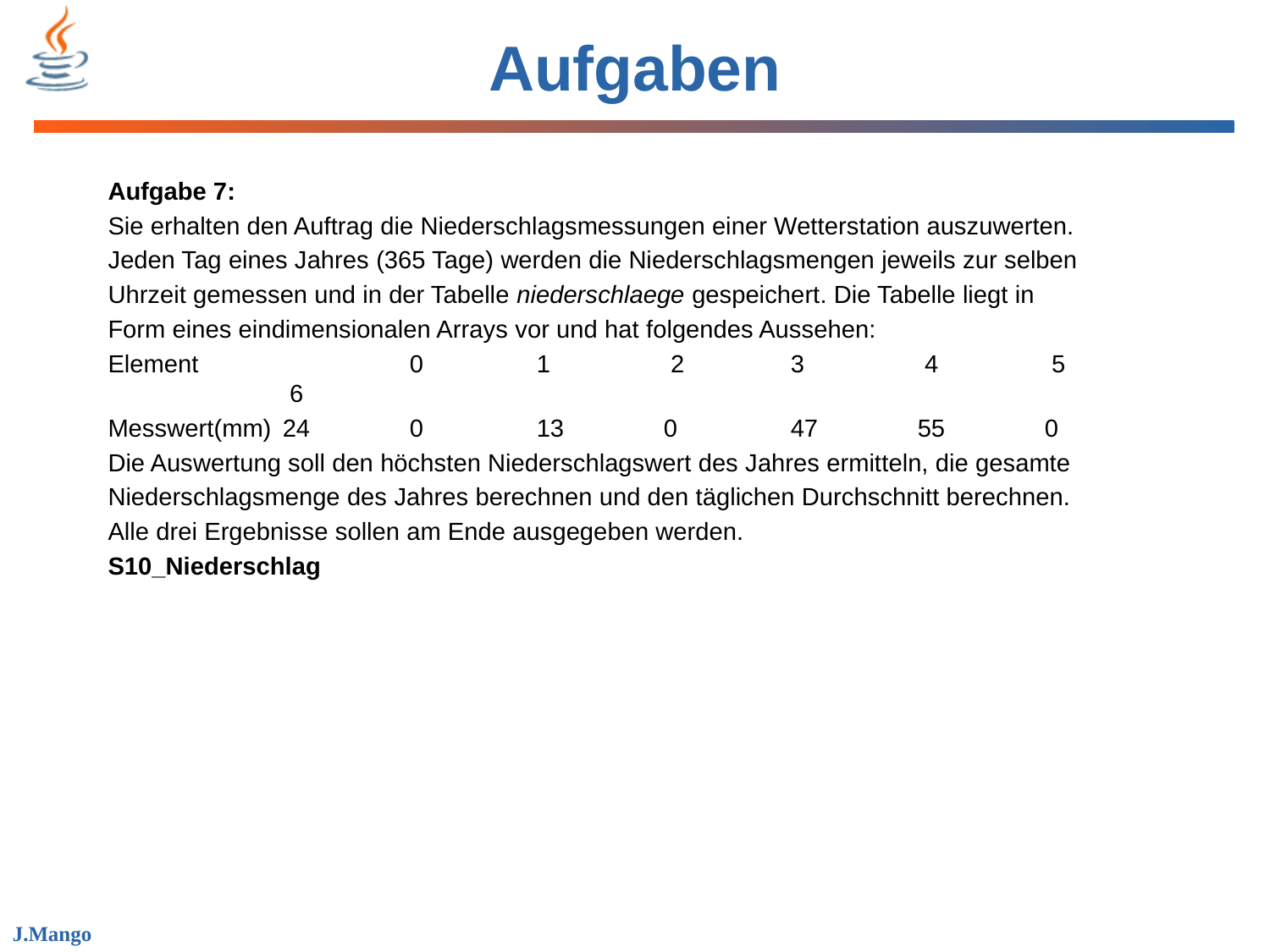

# Aufgaben
Aufgabe 7:
Sie erhalten den Auftrag die Niederschlagsmessungen einer Wetterstation auszuwerten.
Jeden Tag eines Jahres (365 Tage) werden die Niederschlagsmengen jeweils zur selben
Uhrzeit gemessen und in der Tabelle niederschlaege gespeichert. Die Tabelle liegt in
Form eines eindimensionalen Arrays vor und hat folgendes Aussehen:
Element 		0 	1	 2 	3	 4	 5	 6
Messwert(mm)	24 	0 	13 	0 	47 	55 	0
Die Auswertung soll den höchsten Niederschlagswert des Jahres ermitteln, die gesamte
Niederschlagsmenge des Jahres berechnen und den täglichen Durchschnitt berechnen.
Alle drei Ergebnisse sollen am Ende ausgegeben werden.
S10_Niederschlag